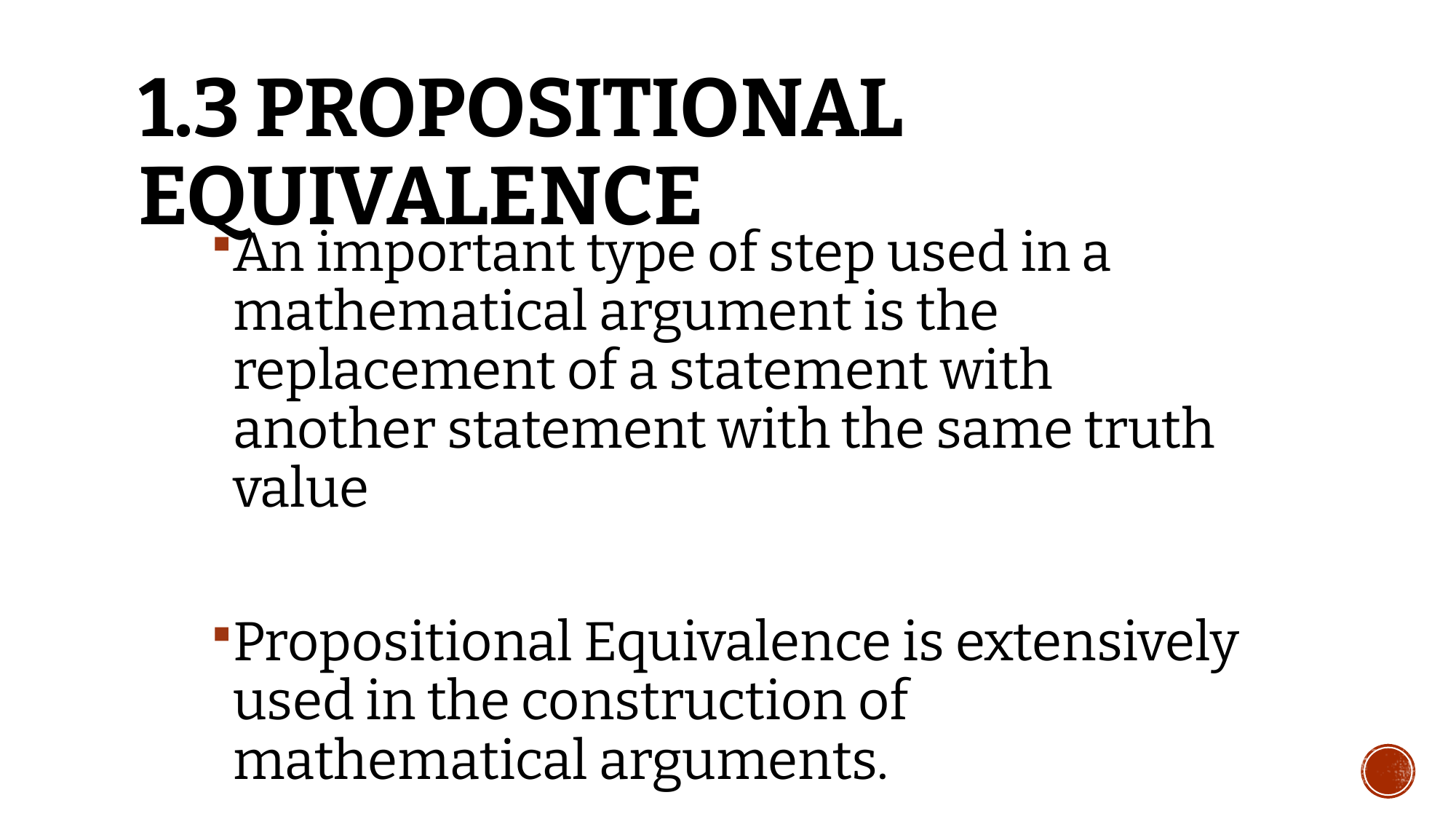

# 1.3 Propositional Equivalence
An important type of step used in a mathematical argument is the replacement of a statement with another statement with the same truth value

Propositional Equivalence is extensively used in the construction of mathematical arguments.
22